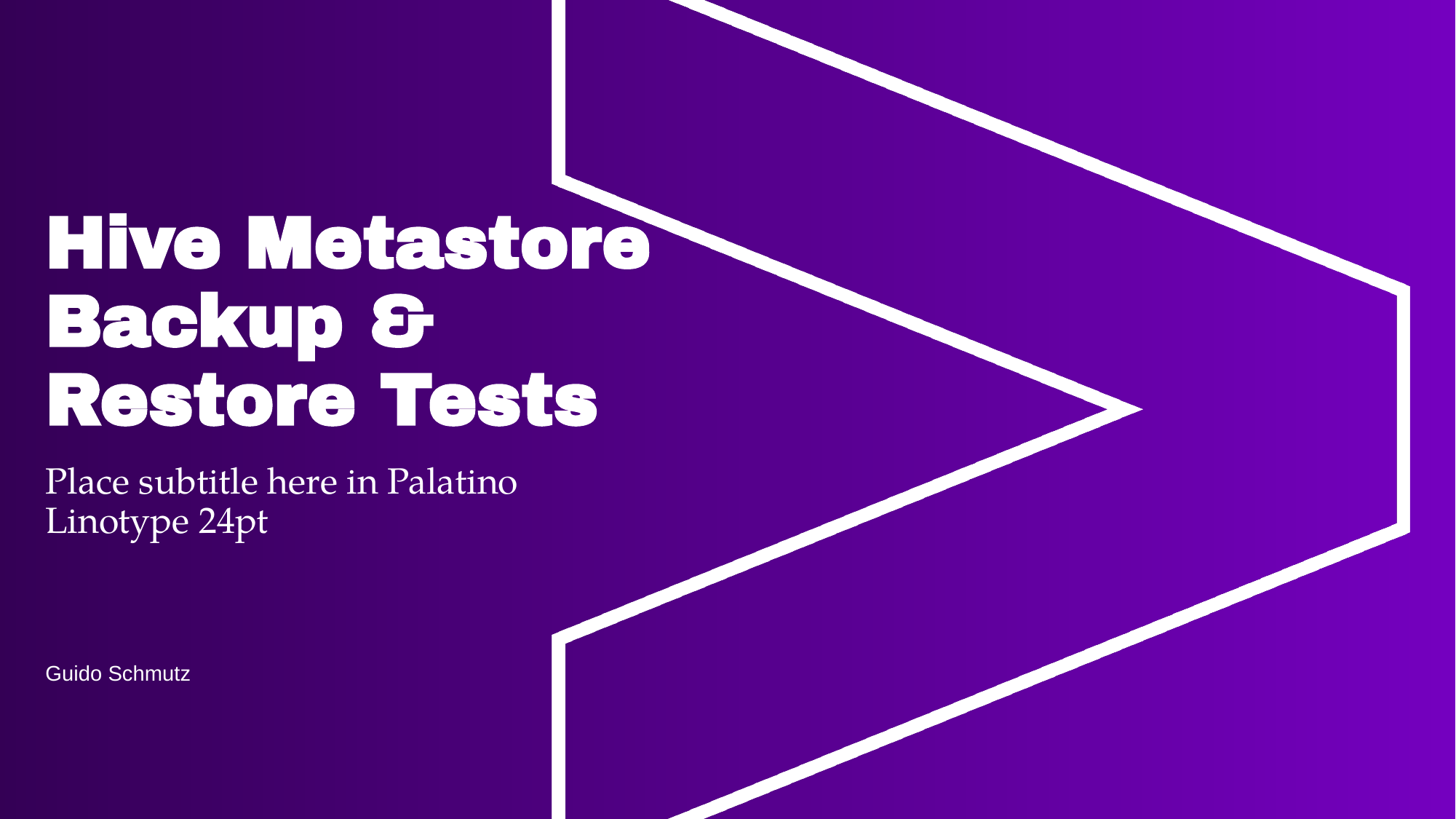

# Hive Metastore Backup & Restore Tests
Place subtitle here in Palatino Linotype 24pt
Guido Schmutz